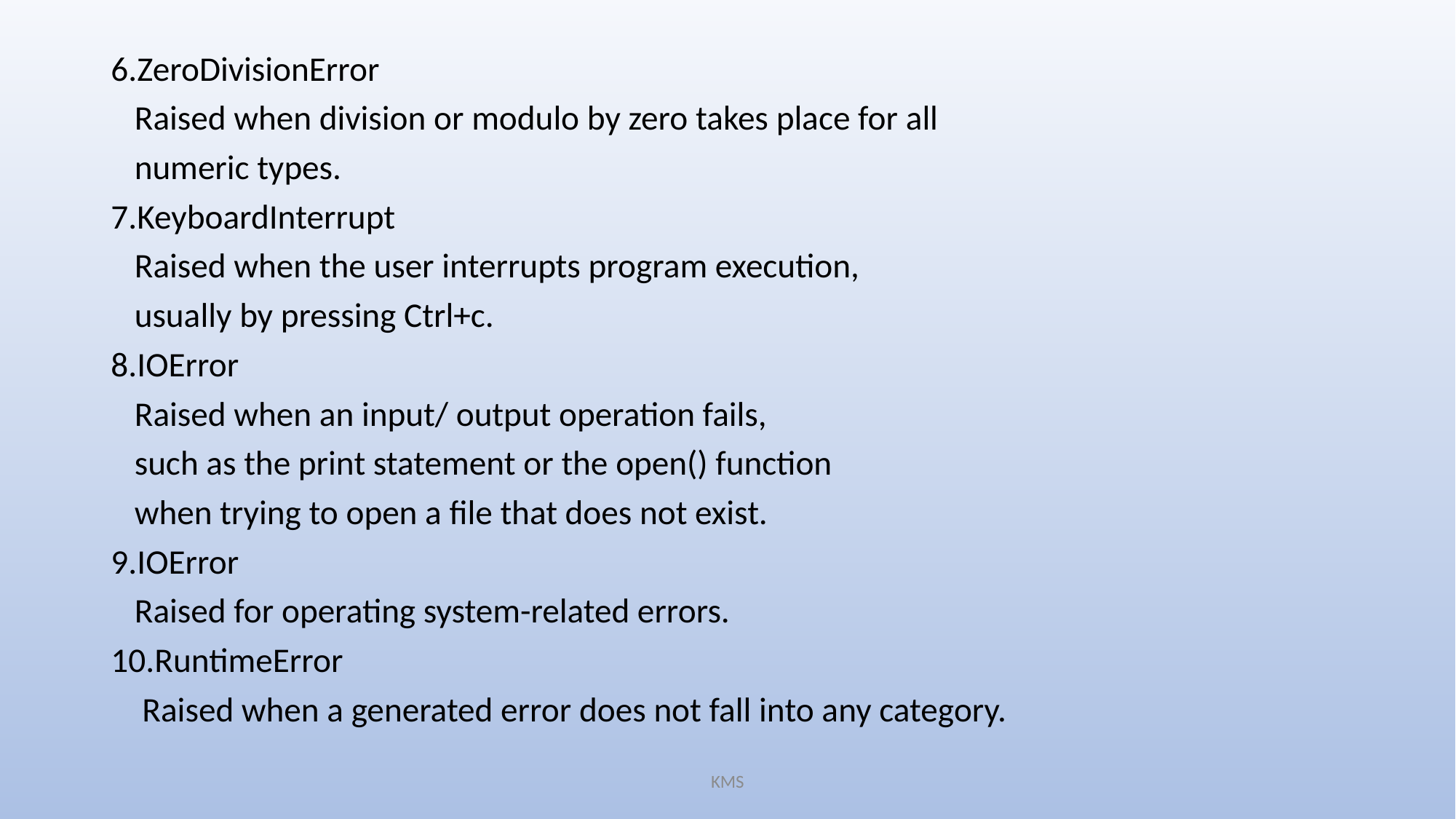

6.ZeroDivisionError
   Raised when division or modulo by zero takes place for all
   numeric types.
7.KeyboardInterrupt
   Raised when the user interrupts program execution,
   usually by pressing Ctrl+c.
8.IOError
   Raised when an input/ output operation fails,
   such as the print statement or the open() function
   when trying to open a file that does not exist.
9.IOError
   Raised for operating system-related errors.
10.RuntimeError
    Raised when a generated error does not fall into any category.

KMS